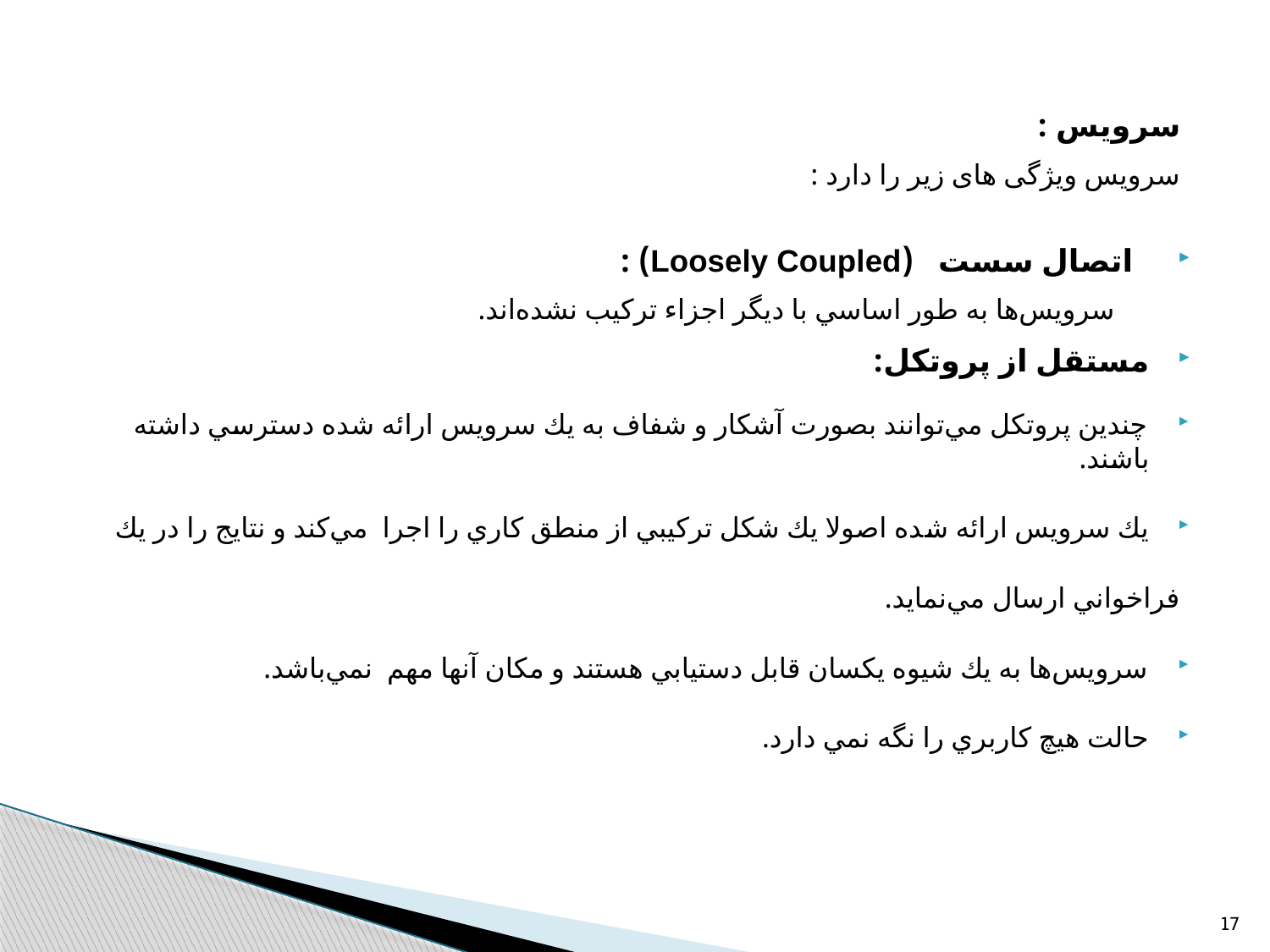

#
سرویس :

سرویس ویژگی های زیر را دارد :

  اتصال سست   (Loosely Coupled) :

         سرويس‌ها به طور اساسي با ديگر اجزاء تركيب نشده‌اند.

مستقل از پروتكل:

چندين پروتكل مي‌توانند بصورت آشكار و شفاف به يك سرويس ارائه شده دسترسي داشته باشند.

يك سرويس‌ ارائه شده اصولا يك شكل تركيبي از منطق كاري را اجرا  مي‌كند و نتايج را در يك

فراخواني ارسال مي‌نمايد.

سرويس‌ها به يك شيوه يكسان قابل دستيابي‌ هستند و مكان آنها مهم  نمي‌باشد.

حالت هيچ کاربري را نگه نمي دارد.

17